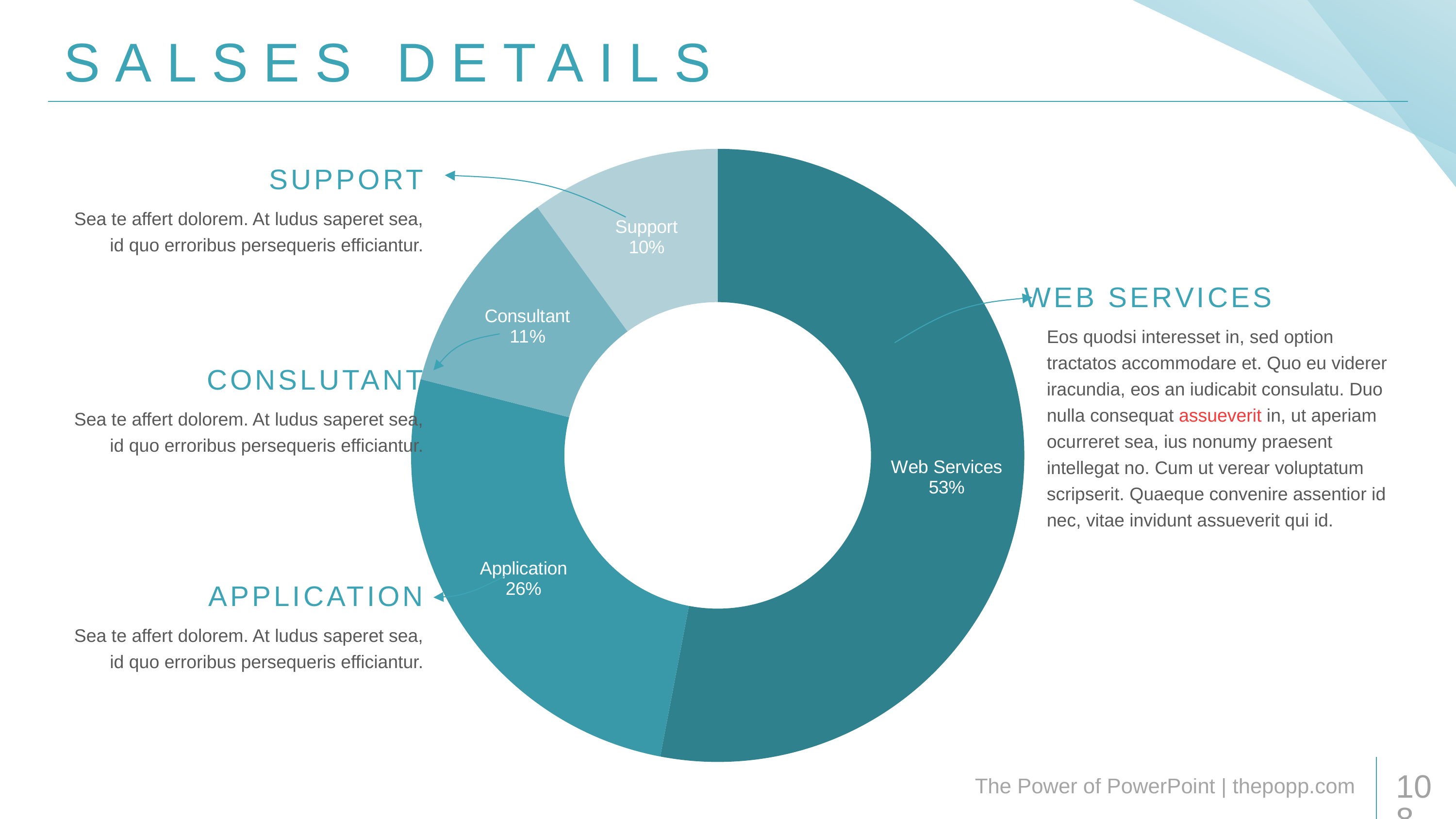

# SALSES DETAILS

### Chart

| Category | Rate |
|---|---|
| Web Services | 0.53 |
| Application | 0.26 |
| Consultant | 0.11 |
| Support | 0.1 |
SUPPORT

Sea te affert dolorem. At ludus saperet sea, id quo erroribus persequeris efficiantur.

WEB SERVICES

Eos quodsi interesset in, sed option tractatos accommodare et. Quo eu viderer iracundia, eos an iudicabit consulatu. Duo nulla consequat assueverit in, ut aperiam ocurreret sea, ius nonumy praesent intellegat no. Cum ut verear voluptatum scripserit. Quaeque convenire assentior id nec, vitae invidunt assueverit qui id.

CONSLUTANT
Sea te affert dolorem. At ludus saperet sea, id quo erroribus persequeris efficiantur.
APPLICATION

Sea te affert dolorem. At ludus saperet sea, id quo erroribus persequeris efficiantur.
The Power of PowerPoint | thepopp.com
108